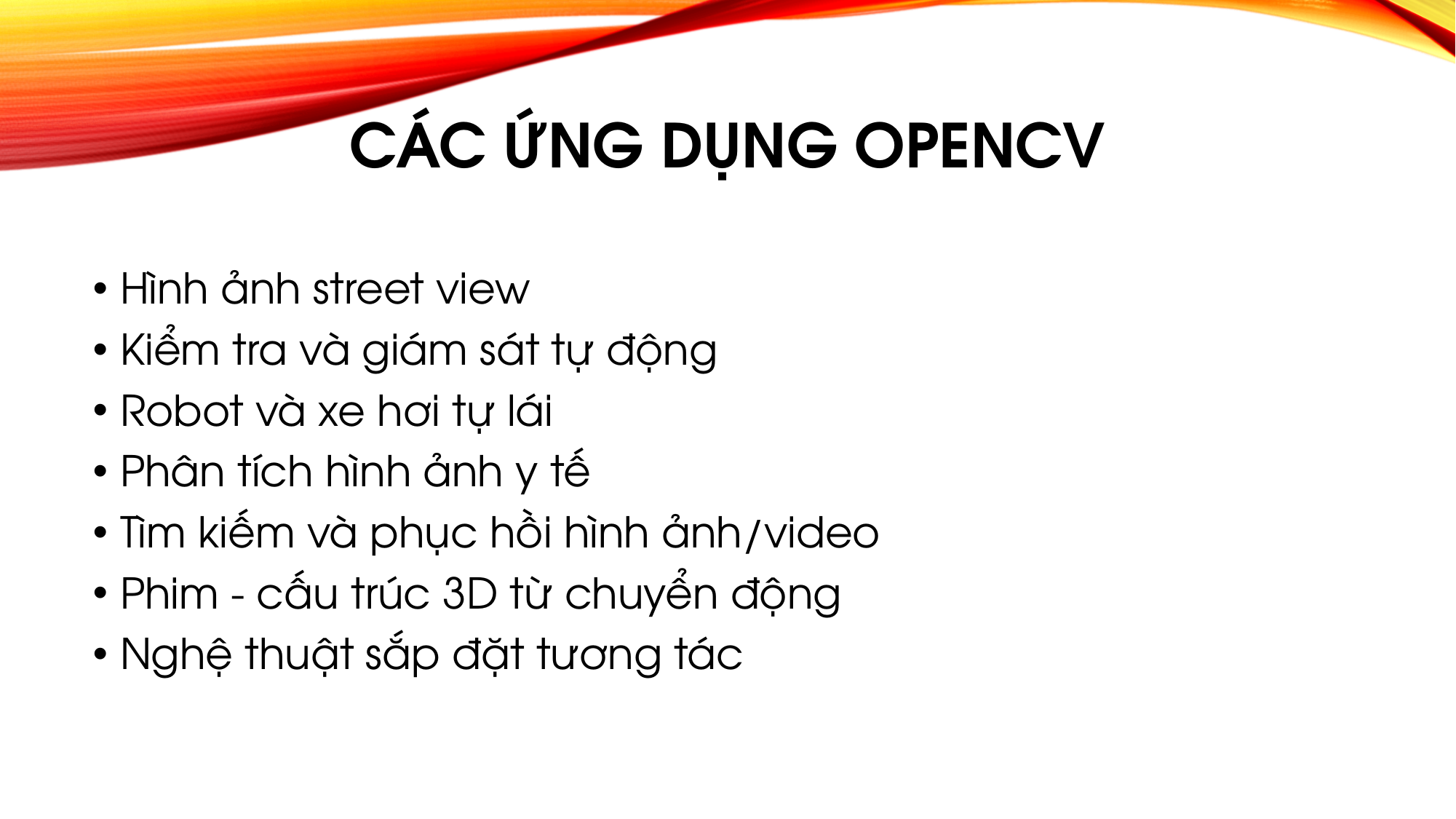

# Các ứng dụng OpenCV
Hình ảnh street view
Kiểm tra và giám sát tự động
Robot và xe hơi tự lái
Phân tích hình ảnh y tế
Tìm kiếm và phục hồi hình ảnh/video
Phim - cấu trúc 3D từ chuyển động
Nghệ thuật sắp đặt tương tác